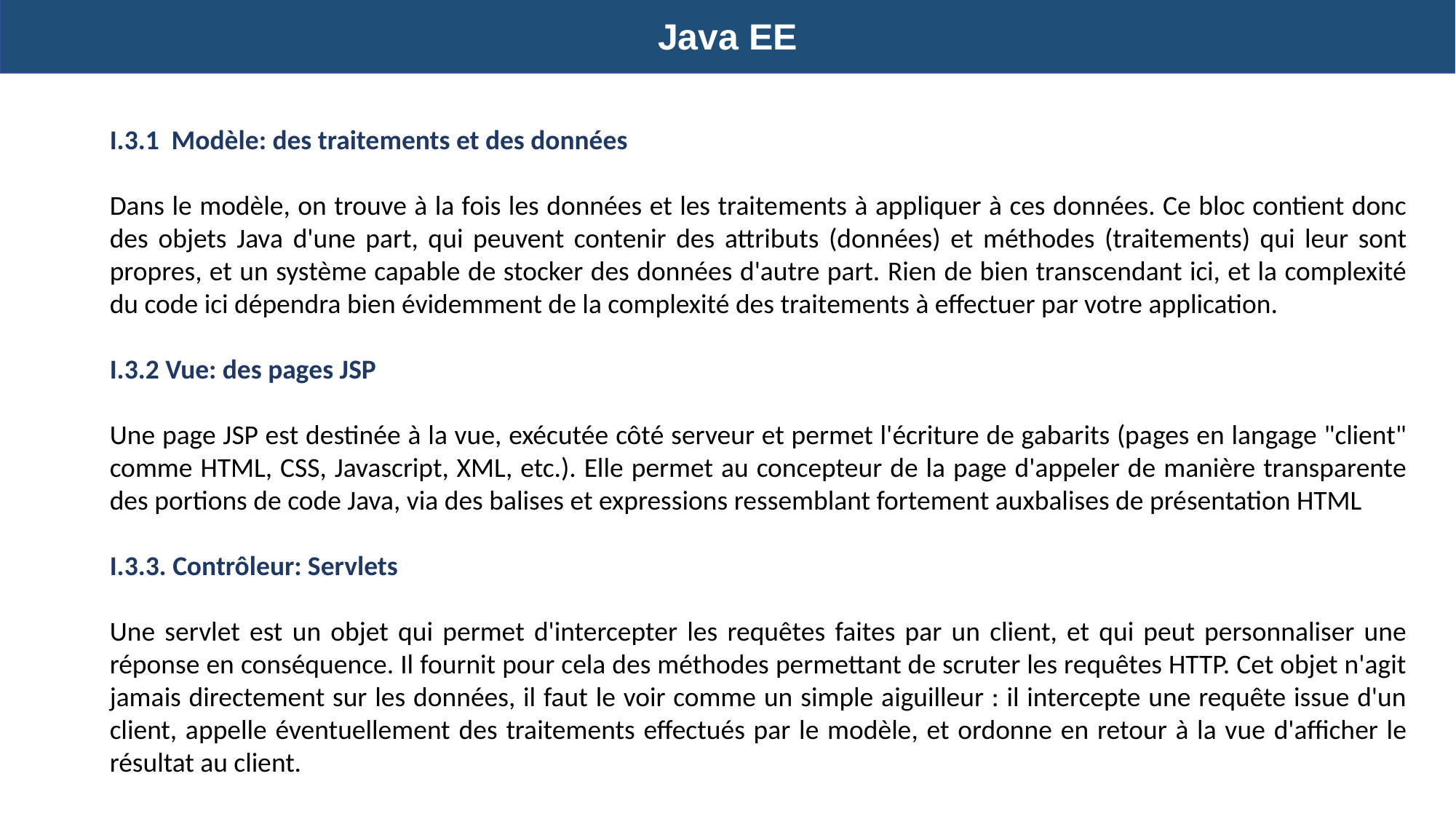

Java EE
I.3.1  Modèle: des traitements et des données

Dans le modèle, on trouve à la fois les données et les traitements à appliquer à ces données. Ce bloc contient donc des objets Java d'une part, qui peuvent contenir des attributs (données) et méthodes (traitements) qui leur sont propres, et un système capable de stocker des données d'autre part. Rien de bien transcendant ici, et la complexité du code ici dépendra bien évidemment de la complexité des traitements à effectuer par votre application.

I.3.2 Vue: des pages JSP

Une page JSP est destinée à la vue, exécutée côté serveur et permet l'écriture de gabarits (pages en langage "client" comme HTML, CSS, Javascript, XML, etc.). Elle permet au concepteur de la page d'appeler de manière transparente des portions de code Java, via des balises et expressions ressemblant fortement auxbalises de présentation HTML

I.3.3. Contrôleur: Servlets

Une servlet est un objet qui permet d'intercepter les requêtes faites par un client, et qui peut personnaliser une réponse en conséquence. Il fournit pour cela des méthodes permettant de scruter les requêtes HTTP. Cet objet n'agit jamais directement sur les données, il faut le voir comme un simple aiguilleur : il intercepte une requête issue d'un client, appelle éventuellement des traitements effectués par le modèle, et ordonne en retour à la vue d'afficher le résultat au client.